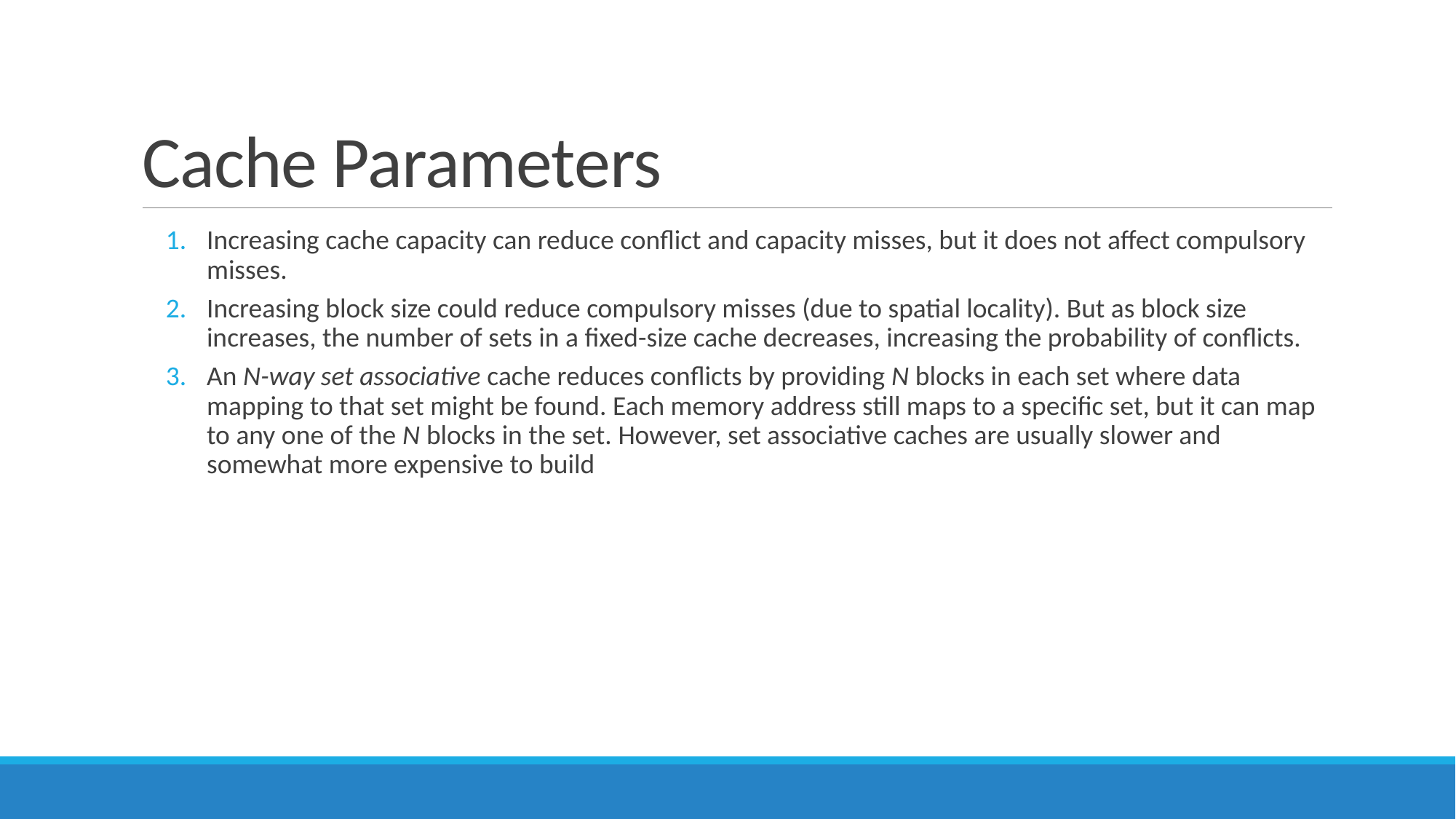

# Cache Parameters
Increasing cache capacity can reduce conflict and capacity misses, but it does not affect compulsory misses.
Increasing block size could reduce compulsory misses (due to spatial locality). But as block size increases, the number of sets in a fixed-size cache decreases, increasing the probability of conflicts.
An N-way set associative cache reduces conflicts by providing N blocks in each set where data mapping to that set might be found. Each memory address still maps to a specific set, but it can map to any one of the N blocks in the set. However, set associative caches are usually slower and somewhat more expensive to build